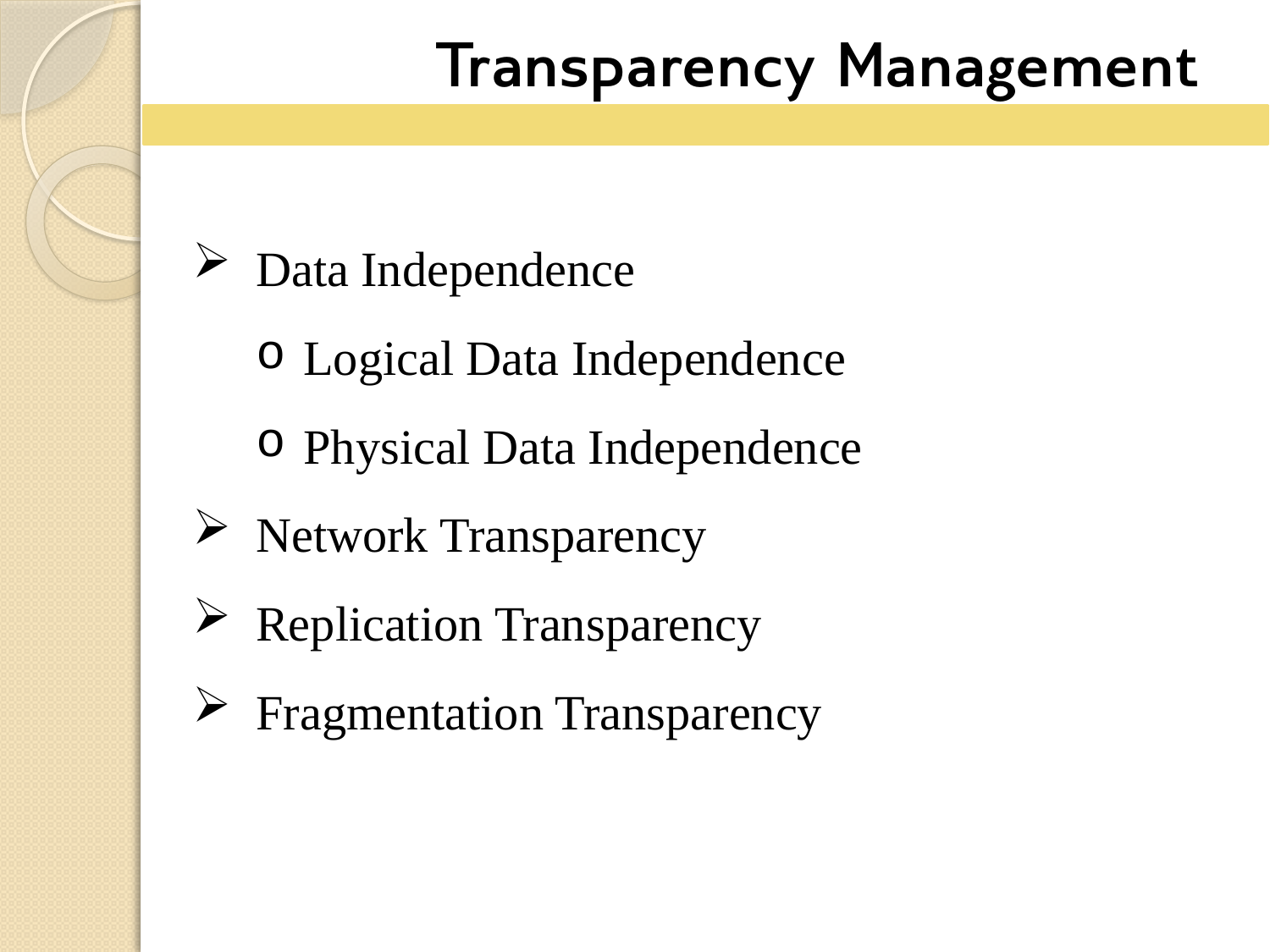

Transparency Management

Data Independence
Logical Data Independence
Physical Data Independence
Network Transparency
Replication Transparency
Fragmentation Transparency